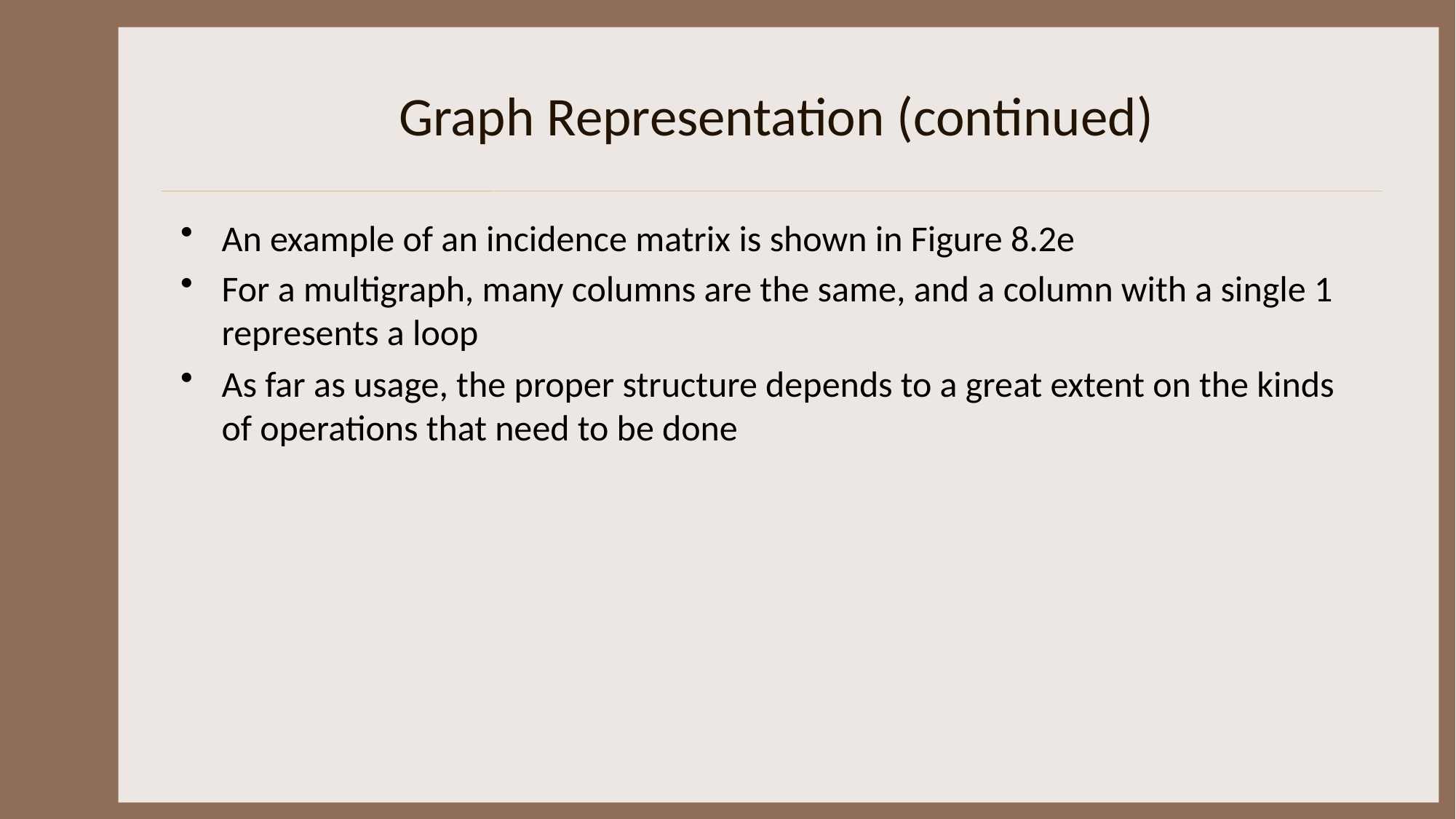

33
# Graph Representation (continued)
An example of an incidence matrix is shown in Figure 8.2e
For a multigraph, many columns are the same, and a column with a single 1 represents a loop
As far as usage, the proper structure depends to a great extent on the kinds of operations that need to be done